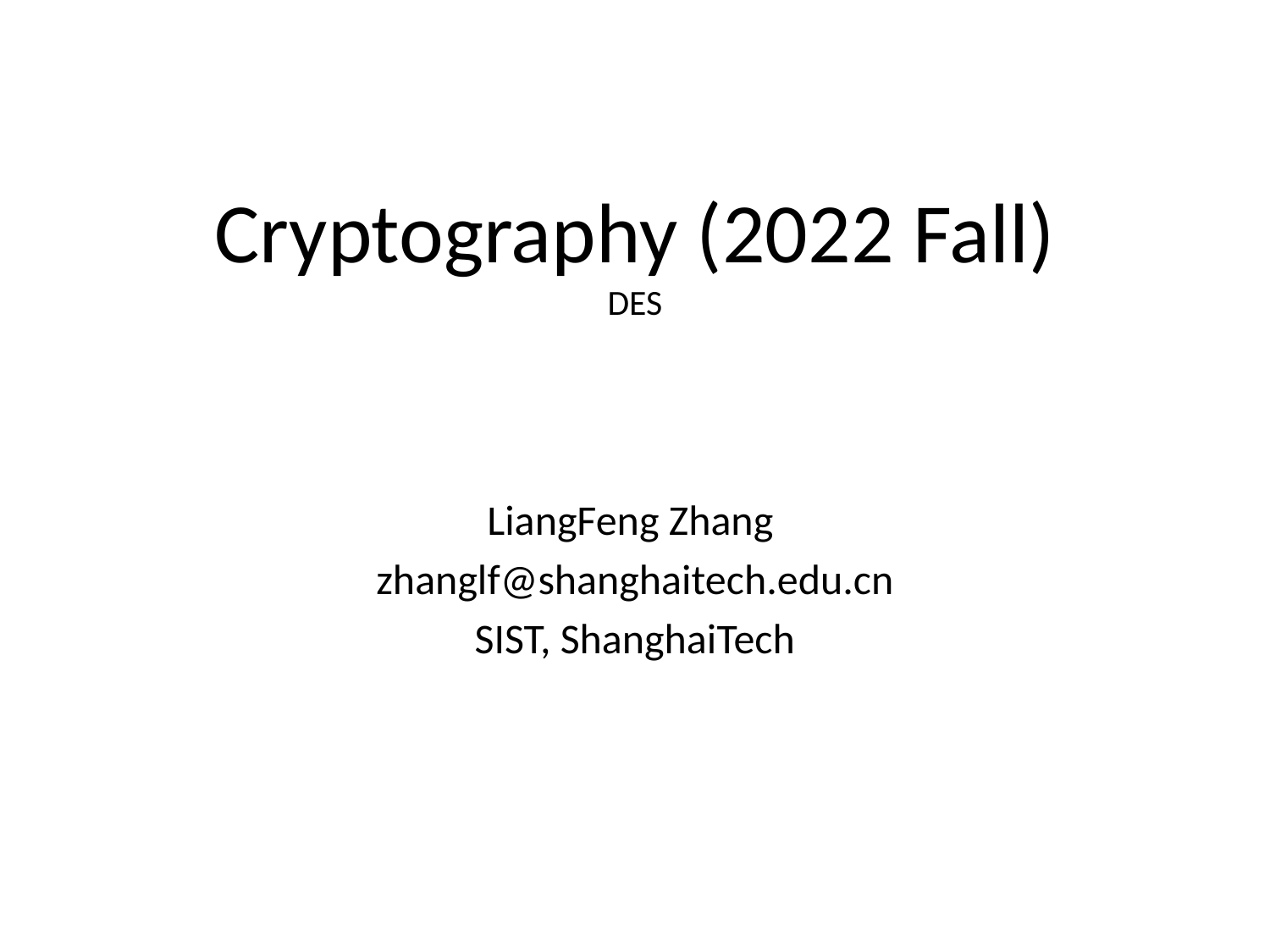

# Cryptography (2022 Fall) DES
LiangFeng Zhang
zhanglf@shanghaitech.edu.cn
SIST, ShanghaiTech